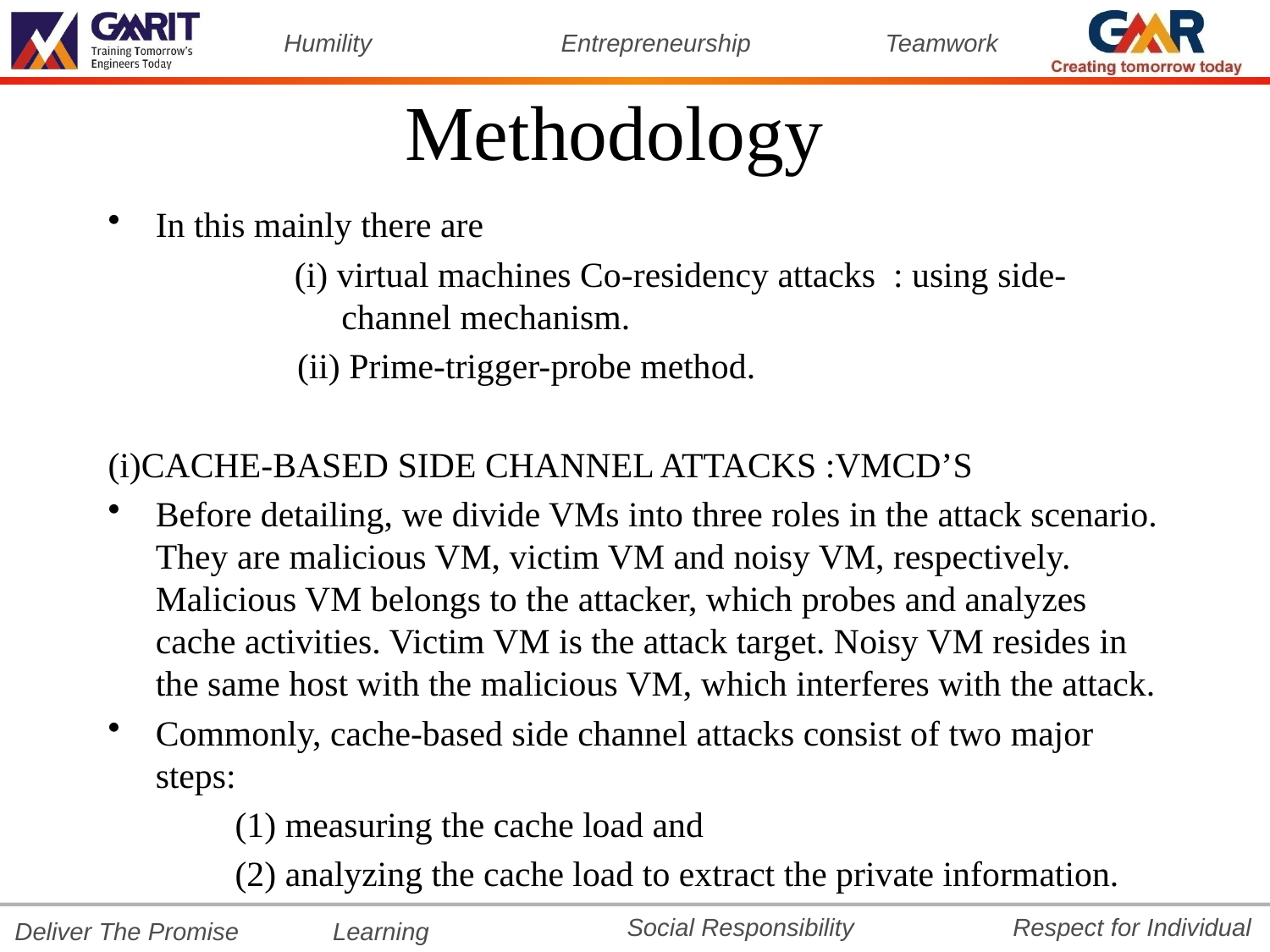

# Methodology
In this mainly there are
                     (i) virtual machines Co-residency attacks  : using side-		            channel mechanism.
	       (ii) Prime-trigger-probe method.

(i)CACHE-BASED SIDE CHANNEL ATTACKS :VMCD’S
Before detailing, we divide VMs into three roles in the attack scenario. They are malicious VM, victim VM and noisy VM, respectively. Malicious VM belongs to the attacker, which probes and analyzes cache activities. Victim VM is the attack target. Noisy VM resides in the same host with the malicious VM, which interferes with the attack.
Commonly, cache-based side channel attacks consist of two major steps:
	(1) measuring the cache load and
	(2) analyzing the cache load to extract the private information.